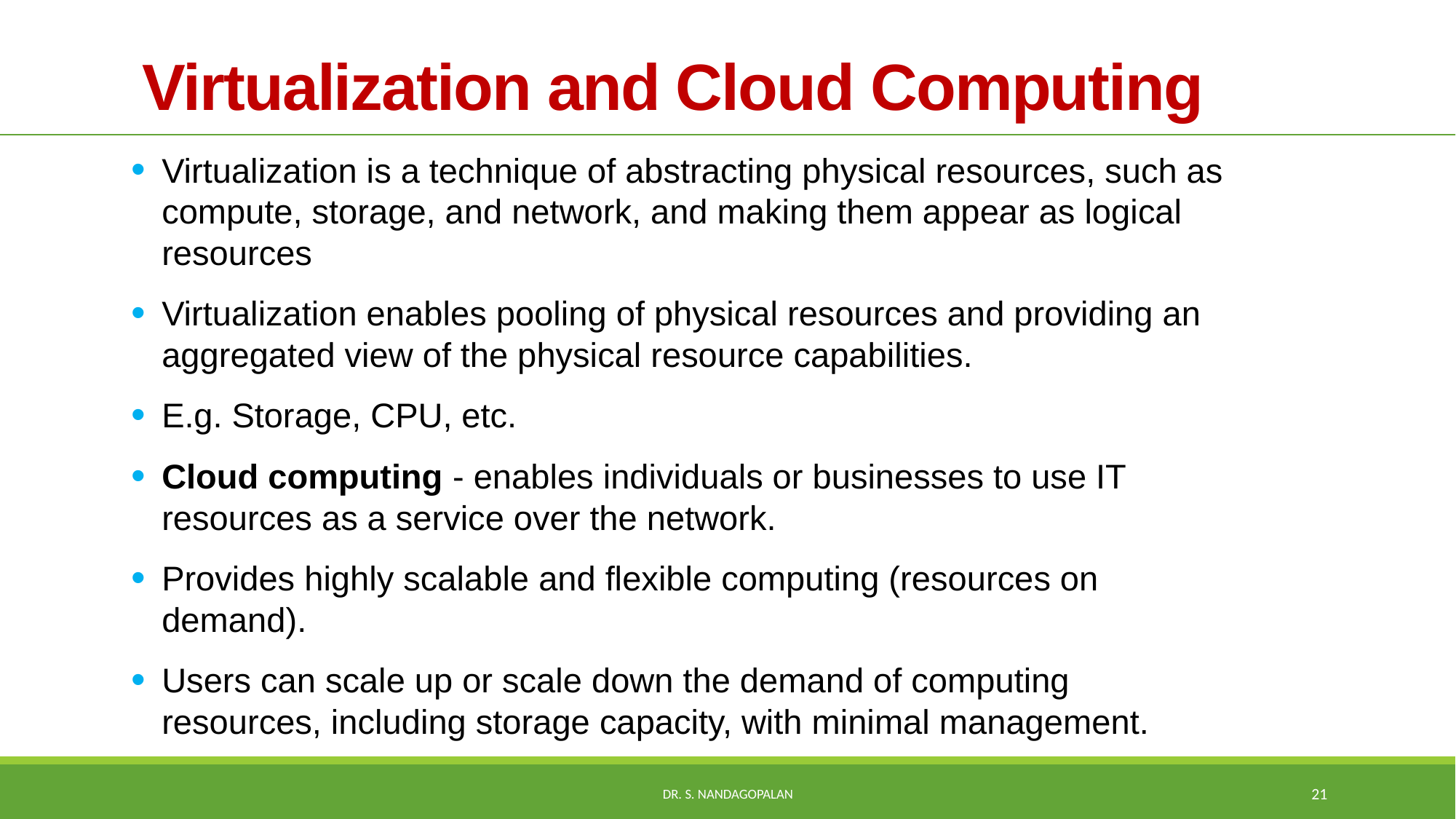

# Virtualization and Cloud Computing
Virtualization is a technique of abstracting physical resources, such as compute, storage, and network, and making them appear as logical resources
Virtualization enables pooling of physical resources and providing an aggregated view of the physical resource capabilities.
E.g. Storage, CPU, etc.
Cloud computing - enables individuals or businesses to use IT resources as a service over the network.
Provides highly scalable and flexible computing (resources on demand).
Users can scale up or scale down the demand of computing resources, including storage capacity, with minimal management.
Dr. S. Nandagopalan
21